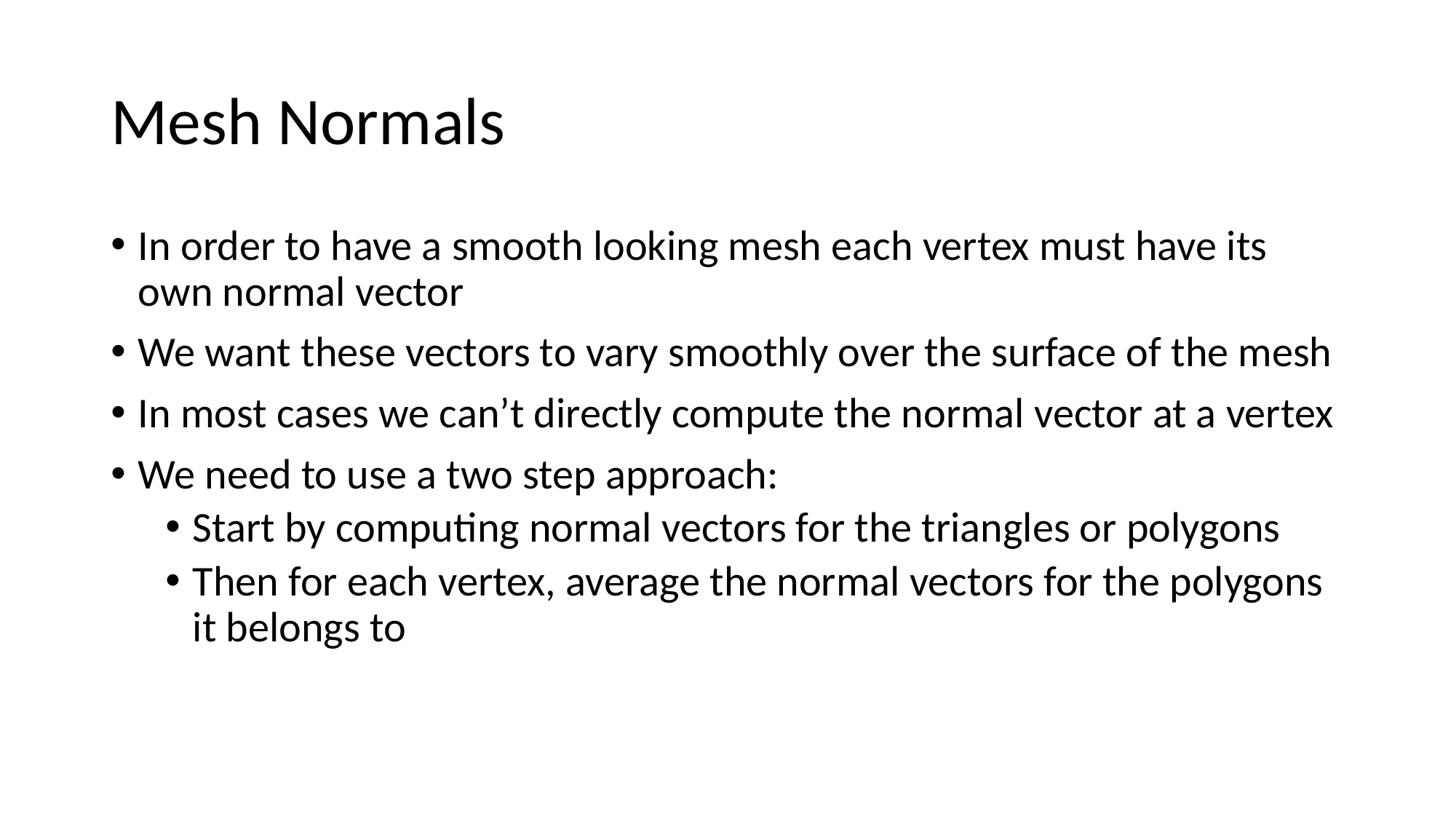

# Mesh Normals
In order to have a smooth looking mesh each vertex must have its own normal vector
We want these vectors to vary smoothly over the surface of the mesh
In most cases we can’t directly compute the normal vector at a vertex
We need to use a two step approach:
Start by computing normal vectors for the triangles or polygons
Then for each vertex, average the normal vectors for the polygons it belongs to